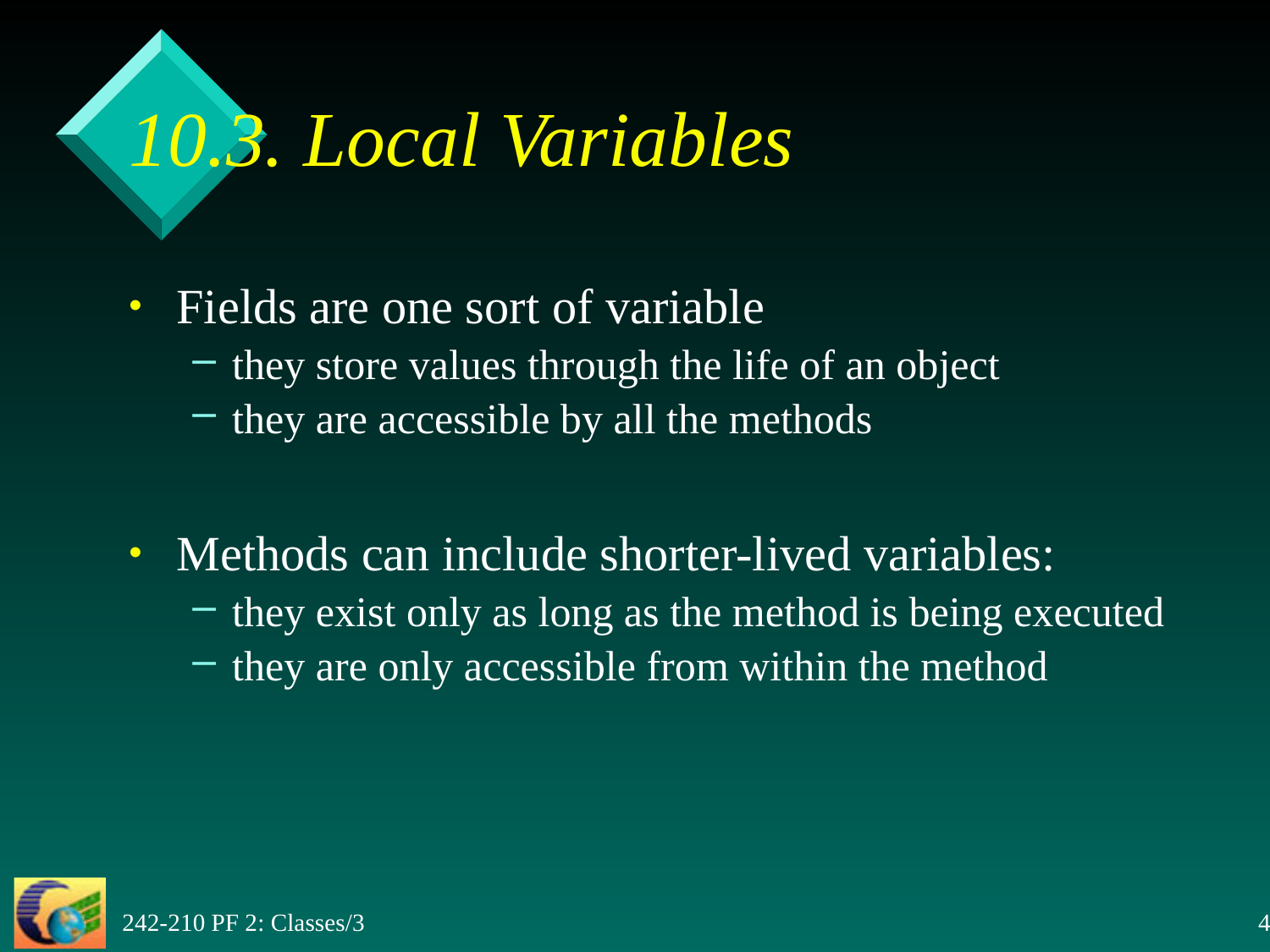

# 10.3. Local Variables
Fields are one sort of variable
they store values through the life of an object
they are accessible by all the methods

Methods can include shorter-lived variables:
they exist only as long as the method is being executed
they are only accessible from within the method